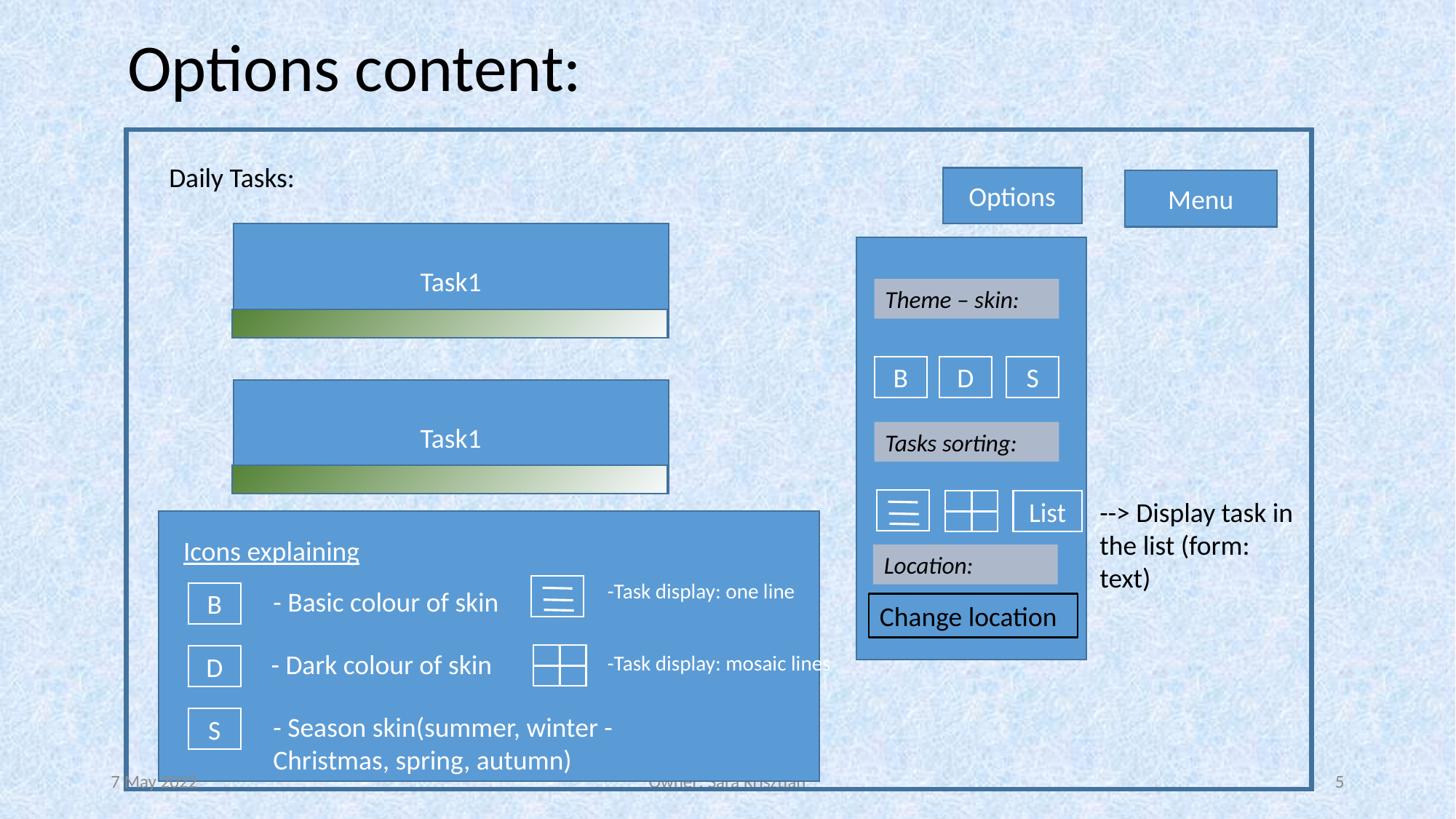

# Options content:

Daily Tasks:
Options
Menu
Task1

Theme – skin:

B
D
S
Task1
Tasks sorting:

--> Display task in the list (form: text)

List

Icons explaining
Location:
-Task display: one line

- Basic colour of skin
B
Change location
- Dark colour of skin
-Task display: mosaic lines

D
- Season skin(summer, winter -Christmas, spring, autumn)
S
7 May 2022
Owner: Sára Krisztián
5